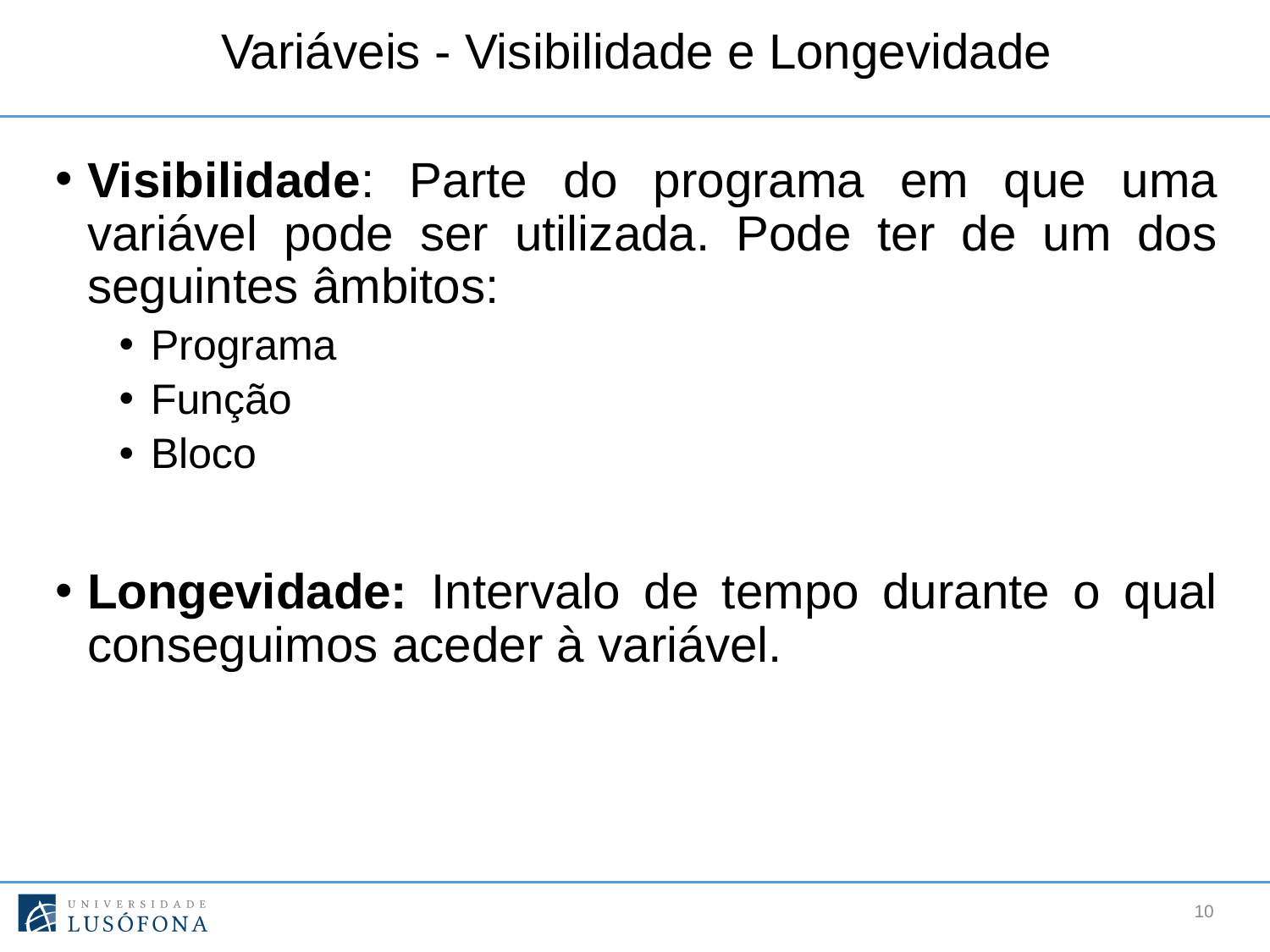

# Variáveis - Visibilidade e Longevidade
Visibilidade: Parte do programa em que uma variável pode ser utilizada. Pode ter de um dos seguintes âmbitos:
Programa
Função
Bloco

Longevidade: Intervalo de tempo durante o qual conseguimos aceder à variável.

10